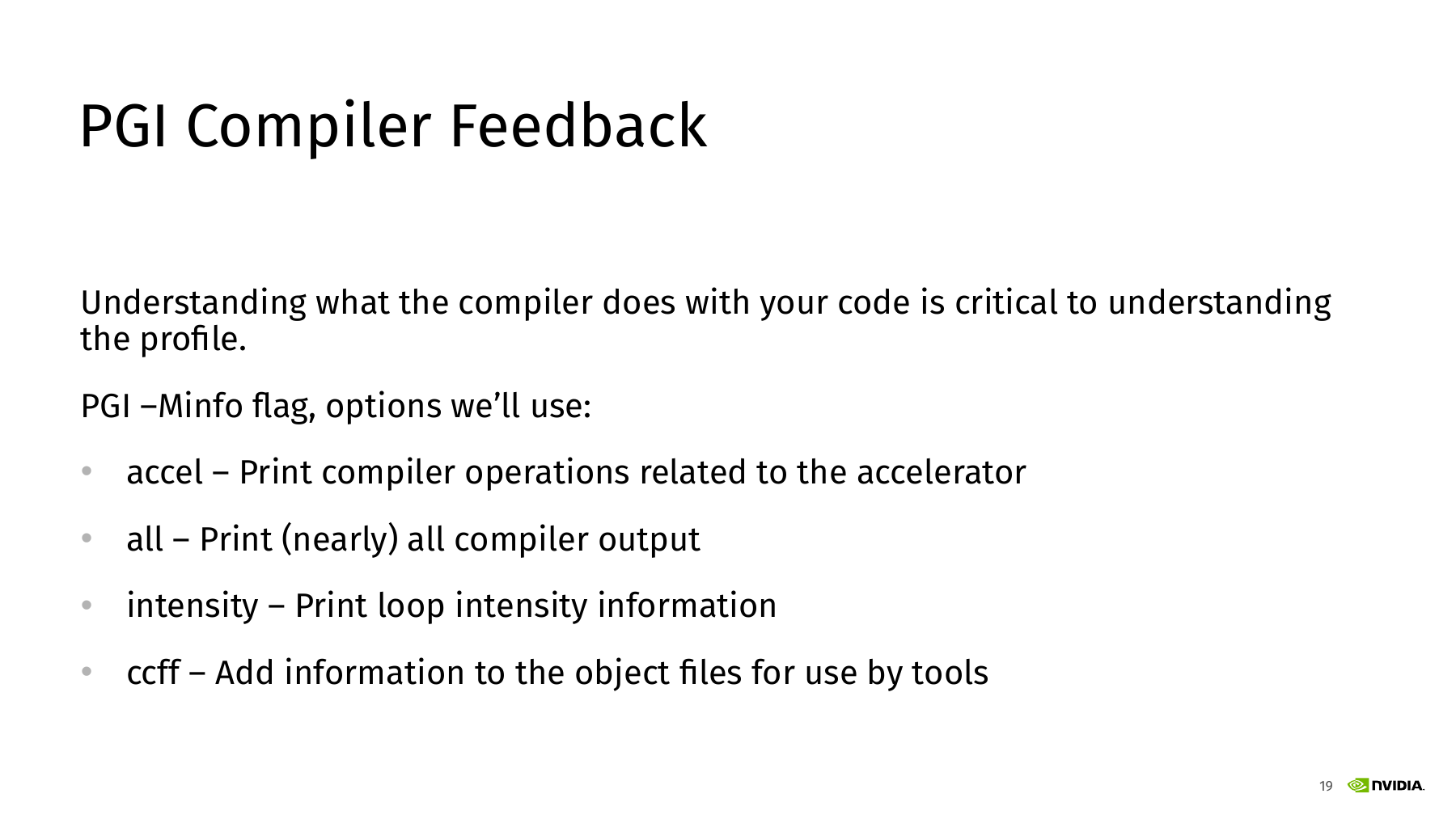

# PGI Compiler Feedback

Understanding what the compiler does with your code is critical to understanding the profile.
PGI –Minfo flag, options we’ll use:
accel – Print compiler operations related to the accelerator
all – Print (nearly) all compiler output
intensity – Print loop intensity information
ccff – Add information to the object files for use by tools